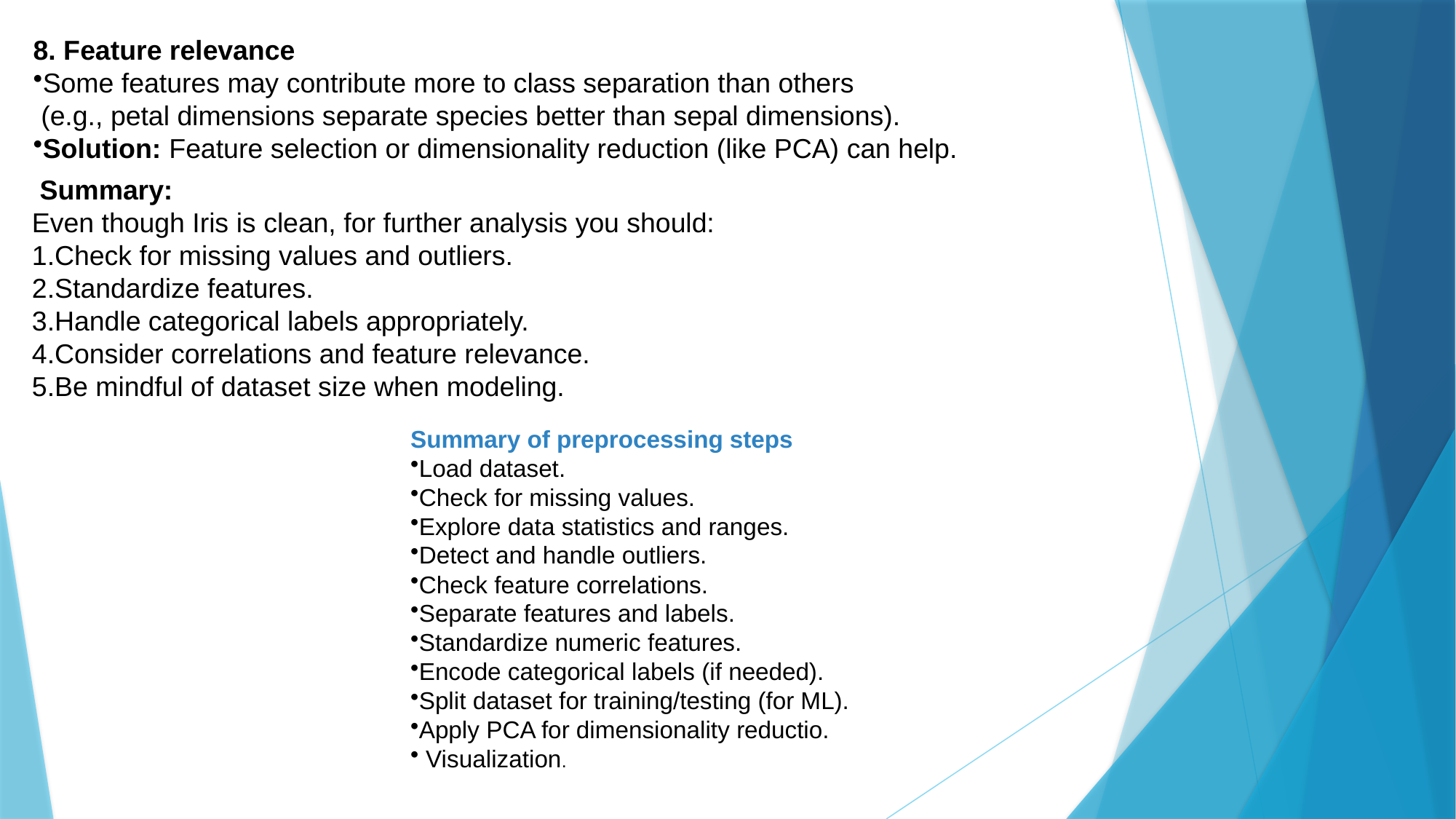

8. Feature relevance
Some features may contribute more to class separation than others
 (e.g., petal dimensions separate species better than sepal dimensions).
Solution: Feature selection or dimensionality reduction (like PCA) can help.

 Summary:
Even though Iris is clean, for further analysis you should:
Check for missing values and outliers.
Standardize features.
Handle categorical labels appropriately.
Consider correlations and feature relevance.
Be mindful of dataset size when modeling.

Summary of preprocessing steps
Load dataset.
Check for missing values.
Explore data statistics and ranges.
Detect and handle outliers.
Check feature correlations.
Separate features and labels.
Standardize numeric features.
Encode categorical labels (if needed).
Split dataset for training/testing (for ML).
Apply PCA for dimensionality reductio.
 Visualization.